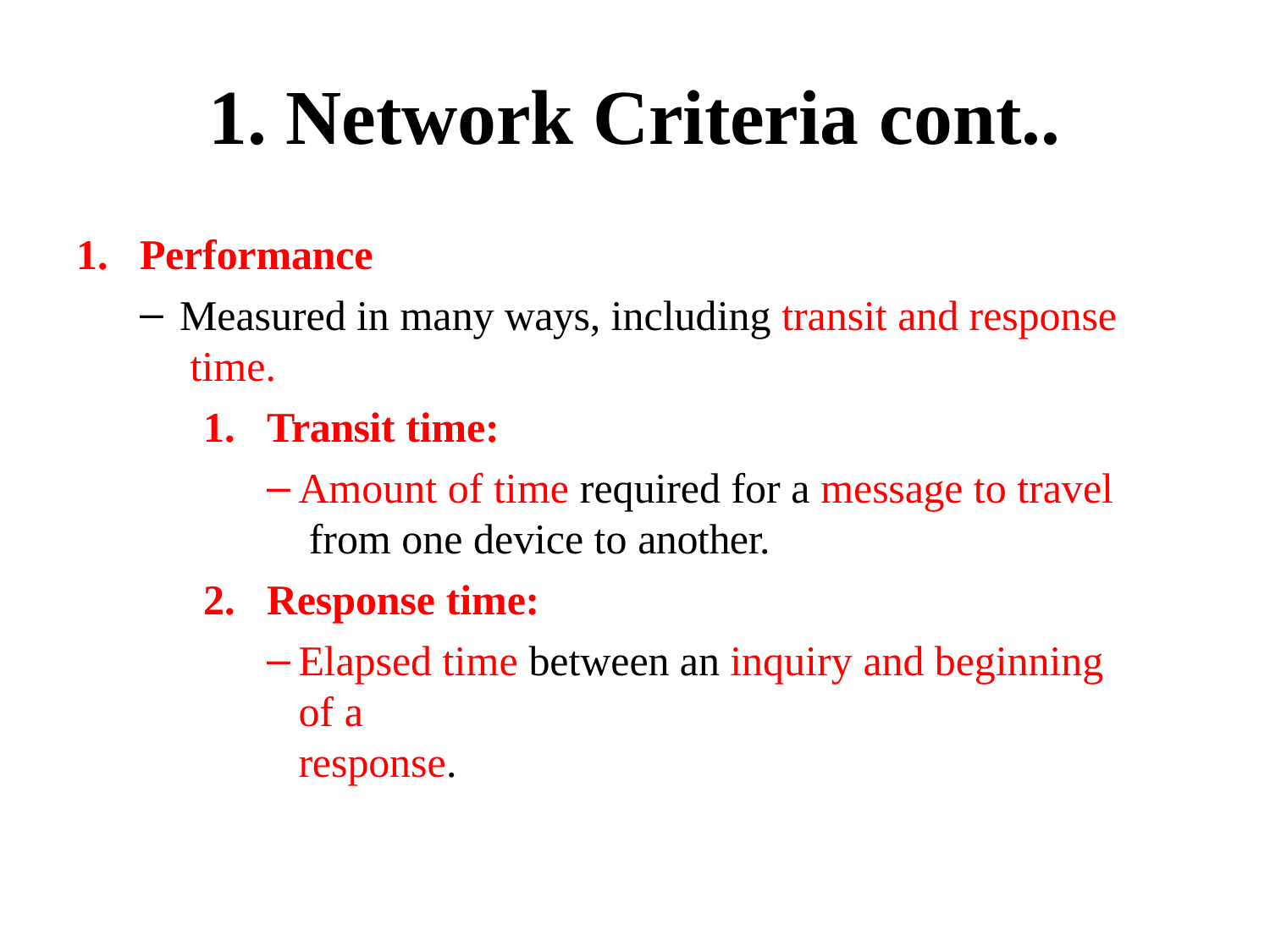

# 1. Network Criteria cont..
Performance
Measured in many ways, including transit and response  time.
Transit time:
Amount of time required for a message to travel  from one device to another.
Response time:
Elapsed time between an inquiry and beginning of a
response.